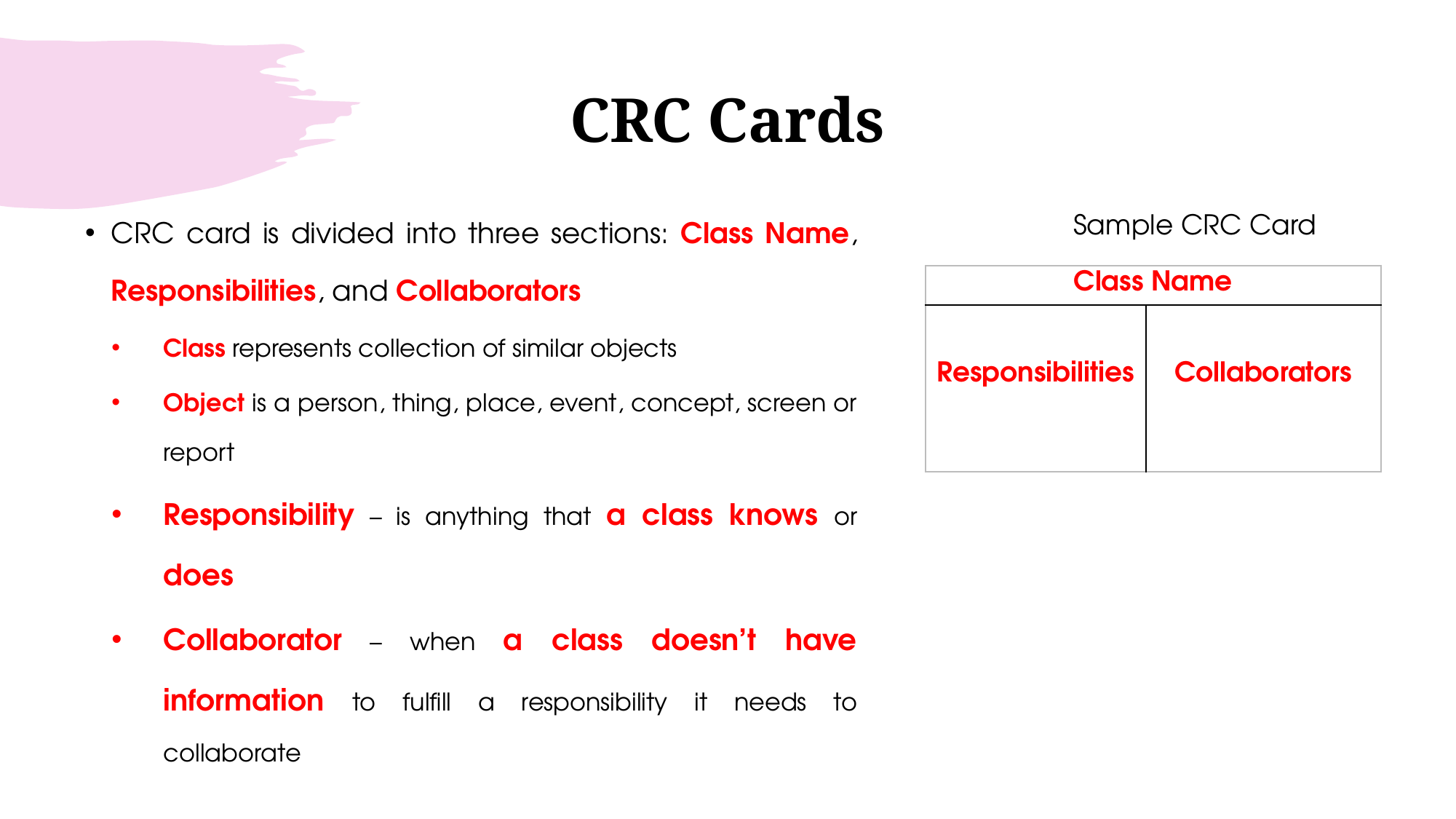

# CRC Cards
CRC card is divided into three sections: Class Name, Responsibilities, and Collaborators
Class represents collection of similar objects
Object is a person, thing, place, event, concept, screen or report
Responsibility – is anything that a class knows or does
Collaborator – when a class doesn’t have information to fulfill a responsibility it needs to collaborate

Sample CRC Card
| Class Name |  |
| --- | --- |
| Responsibilities | Collaborators |